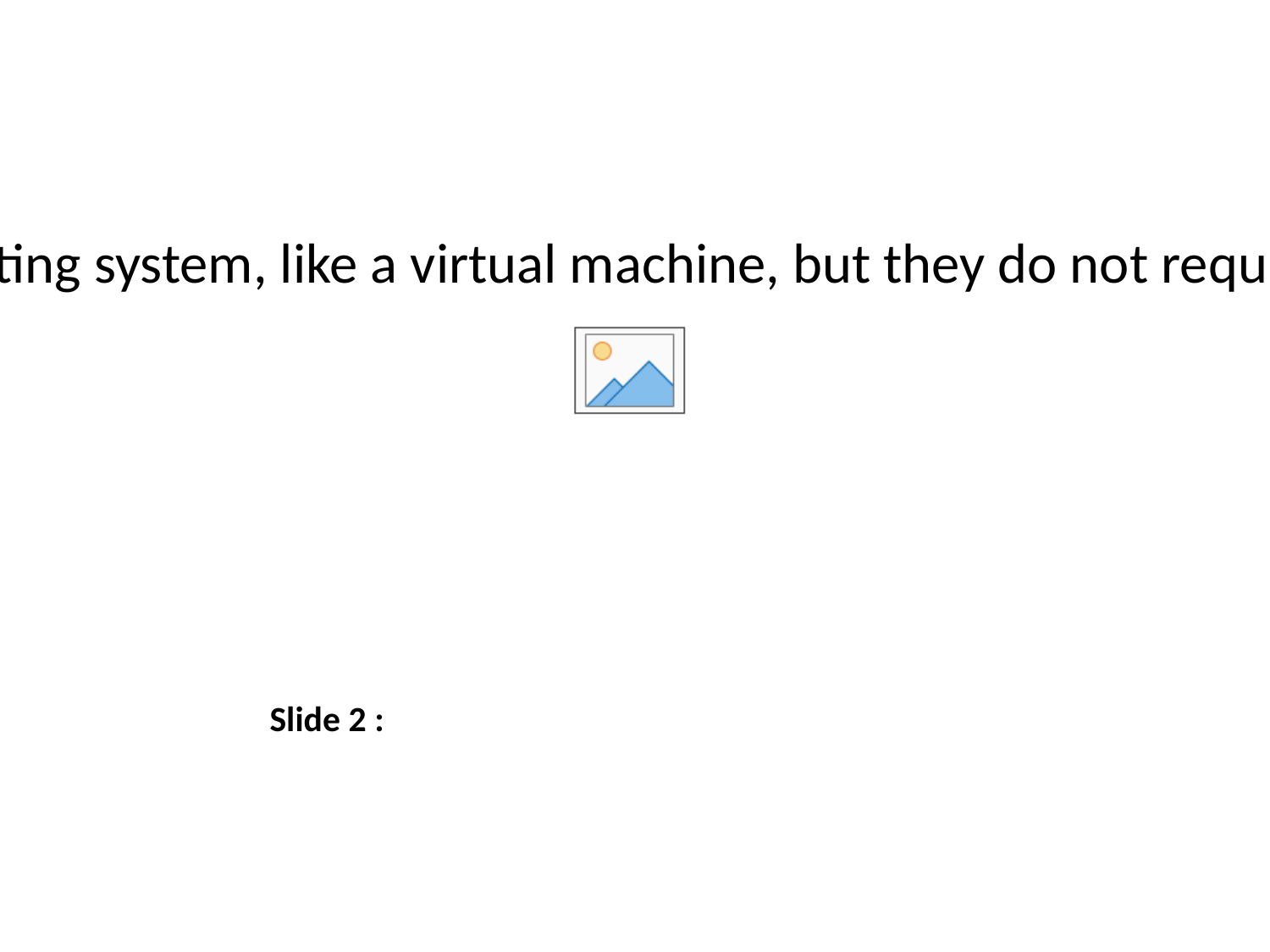

Overview of Containers:
Container technology has been around since the early 2000's, with Google having originally developed it in 2008. A container runs on an operating system, like a virtual machine, but they do not require their own full operating system and are much smaller than VMs because they don't have to provision resources for separate OS isolations.
# Slide 2 :